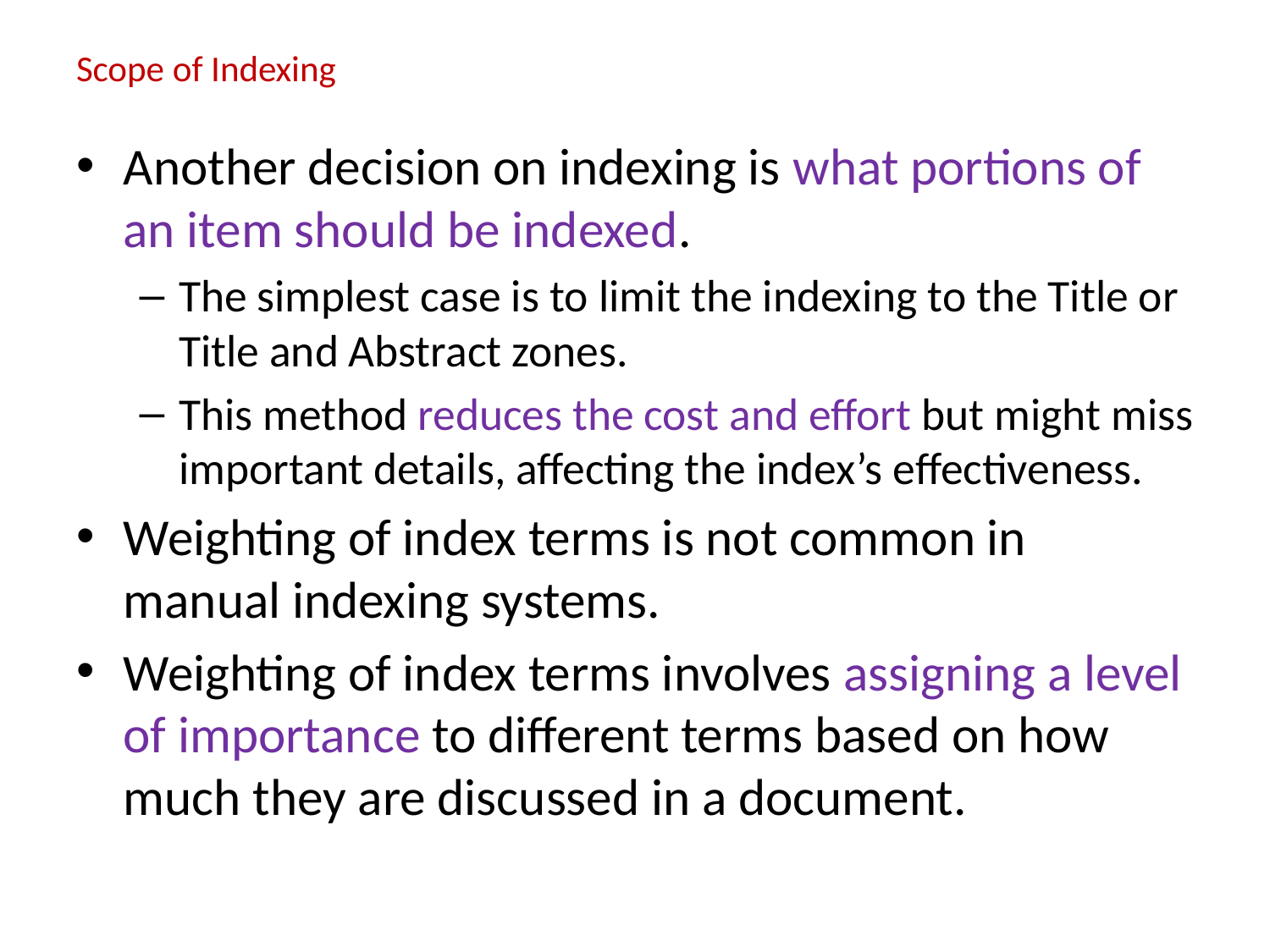

# Scope of Indexing
Another decision on indexing is what portions of an item should be indexed.
The simplest case is to limit the indexing to the Title or Title and Abstract zones.
This method reduces the cost and effort but might miss important details, affecting the index’s effectiveness.
Weighting of index terms is not common in manual indexing systems.
Weighting of index terms involves assigning a level of importance to different terms based on how much they are discussed in a document.